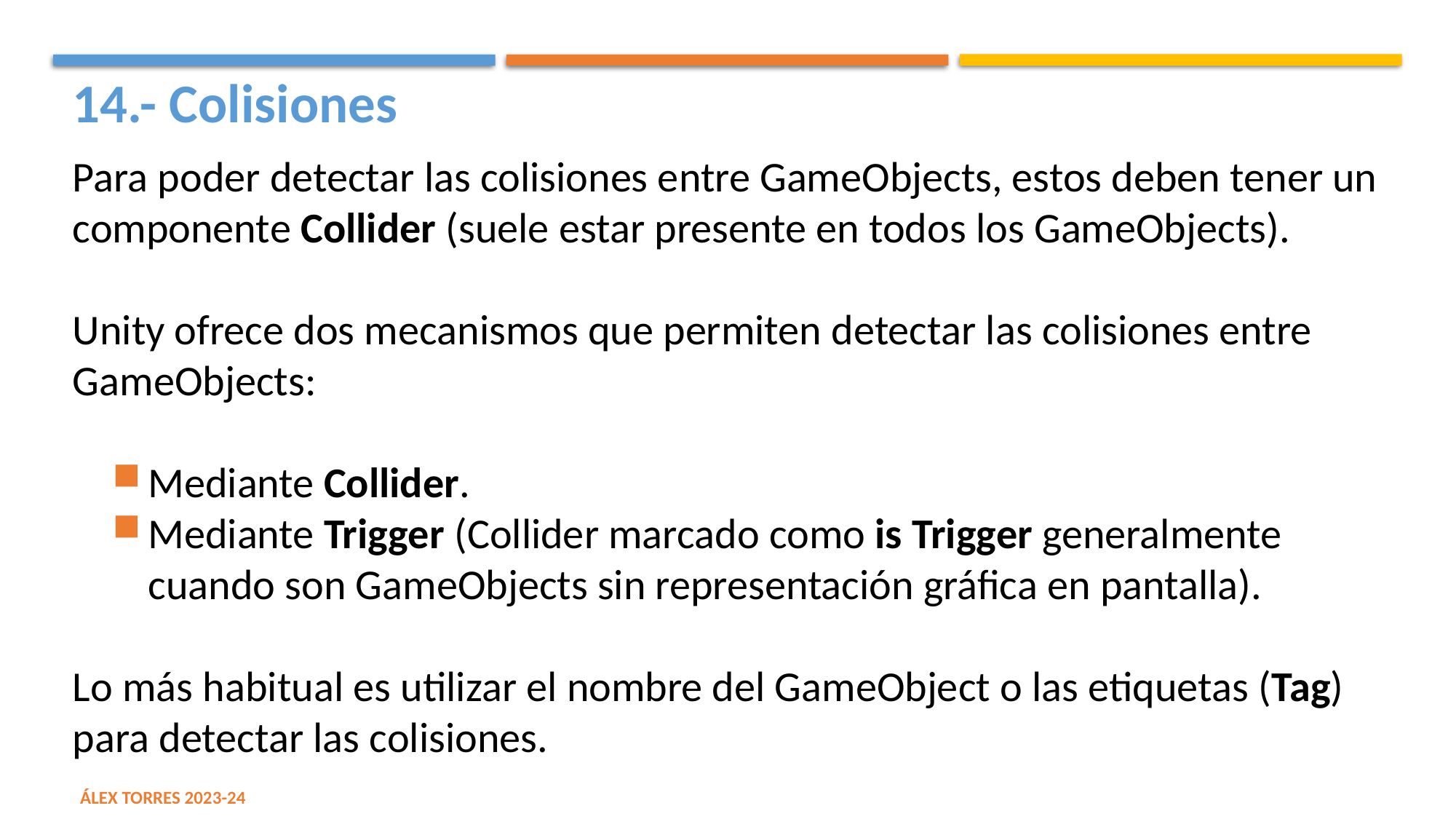

14.- Colisiones
Para poder detectar las colisiones entre GameObjects, estos deben tener un componente Collider (suele estar presente en todos los GameObjects).

Unity ofrece dos mecanismos que permiten detectar las colisiones entre GameObjects:

Mediante Collider.
Mediante Trigger (Collider marcado como is Trigger generalmente cuando son GameObjects sin representación gráfica en pantalla).

Lo más habitual es utilizar el nombre del GameObject o las etiquetas (Tag) para detectar las colisiones.